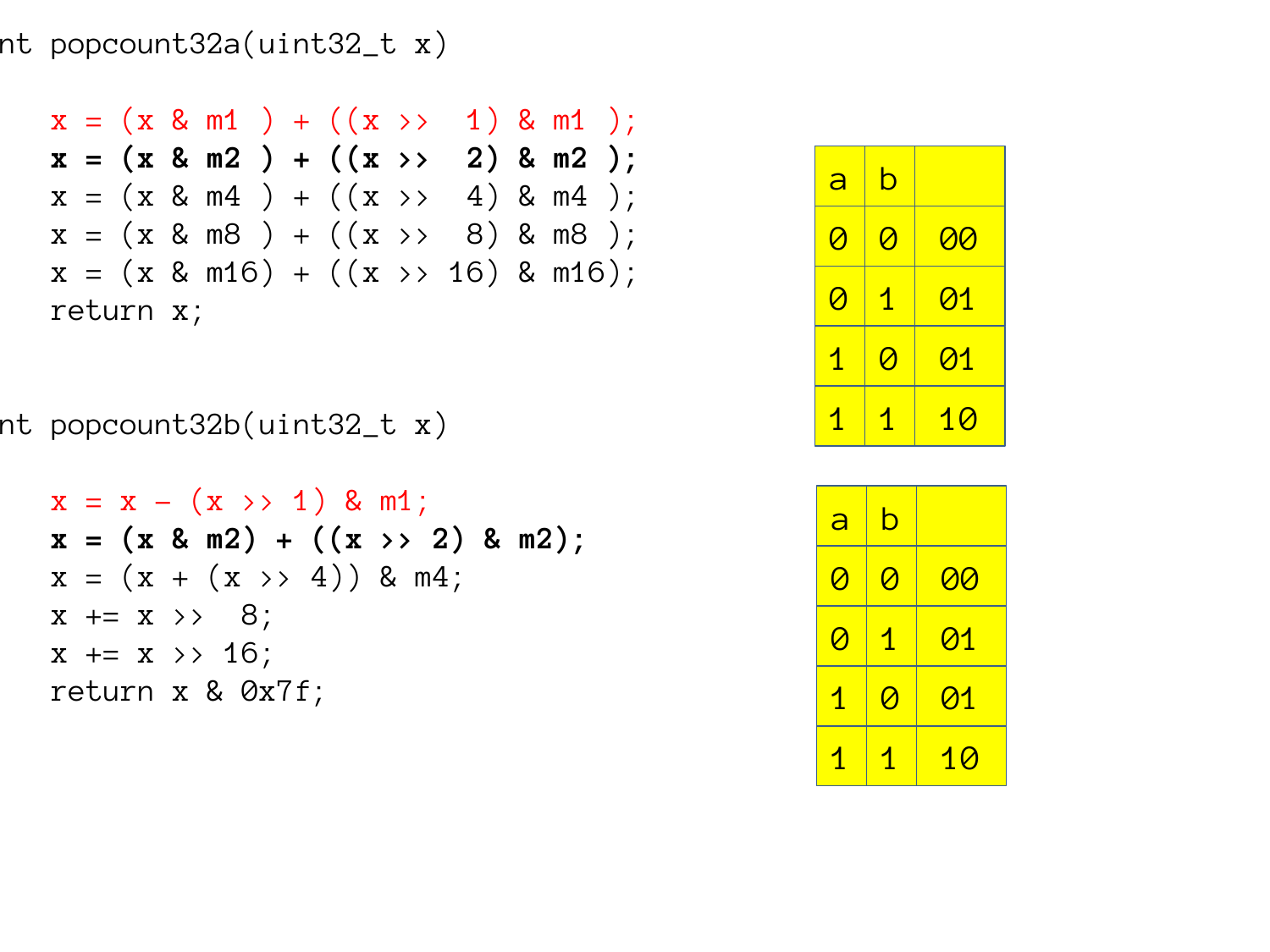

int popcount32a(uint32_t x)
{
    x = (x & m1 ) + ((x >>  1) & m1 );
    x = (x & m2 ) + ((x >>  2) & m2 );
    x = (x & m4 ) + ((x >>  4) & m4 );
    x = (x & m8 ) + ((x >>  8) & m8 );
    x = (x & m16) + ((x >> 16) & m16);
    return x;
}

int popcount32b(uint32_t x)
{
    x = x - (x >> 1) & m1;
    x = (x & m2) + ((x >> 2) & m2);
    x = (x + (x >> 4)) & m4;
    x += x >>  8;
    x += x >> 16;
    return x & 0x7f;
}

a
b

0
0
00
0
1
01
1
0
01
1
1
10
a
b

0
0
00
0
1
01
1
0
01
1
1
10